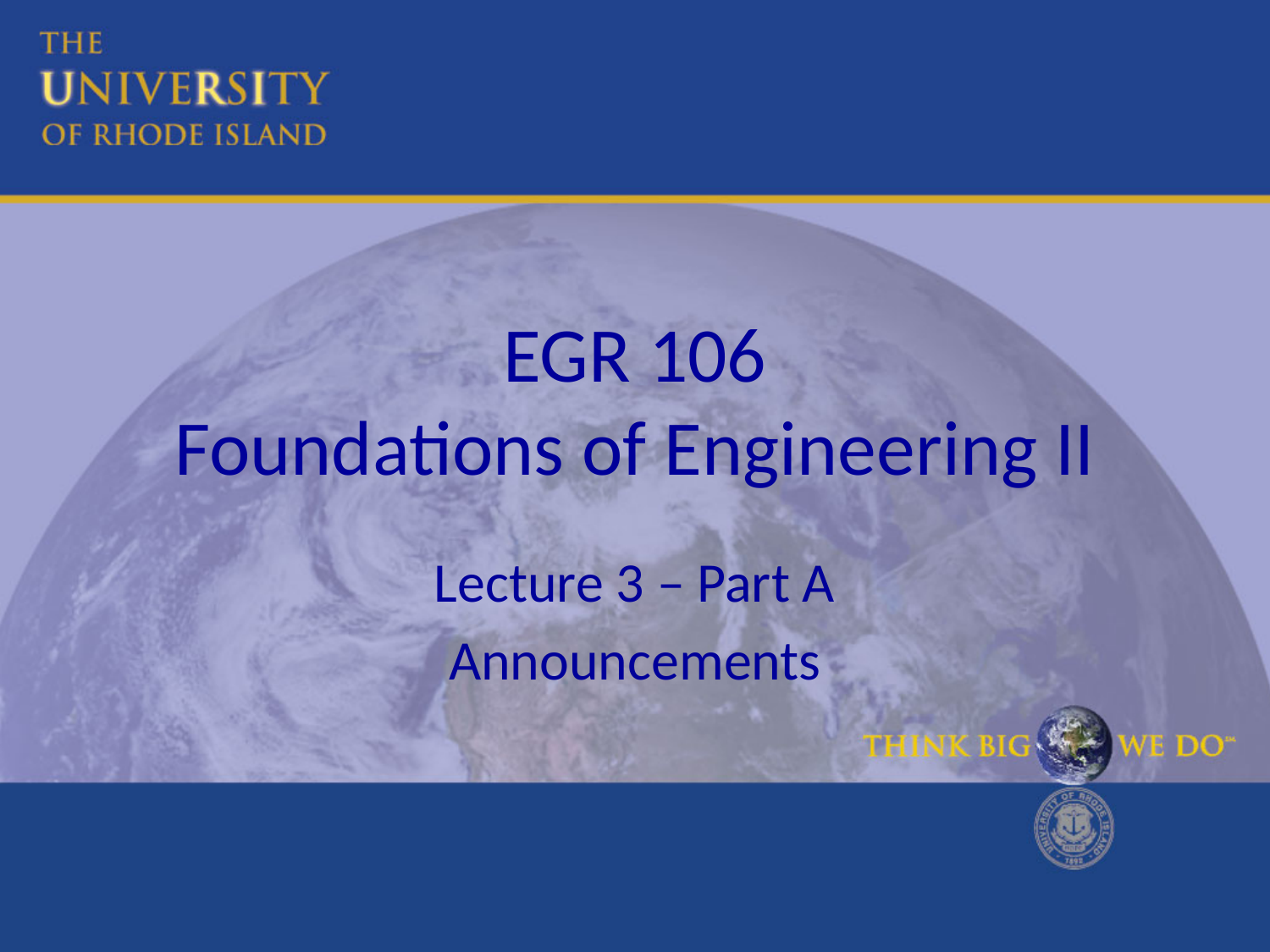

# EGR 106 Foundations of Engineering II
Lecture 3 – Part A
Announcements